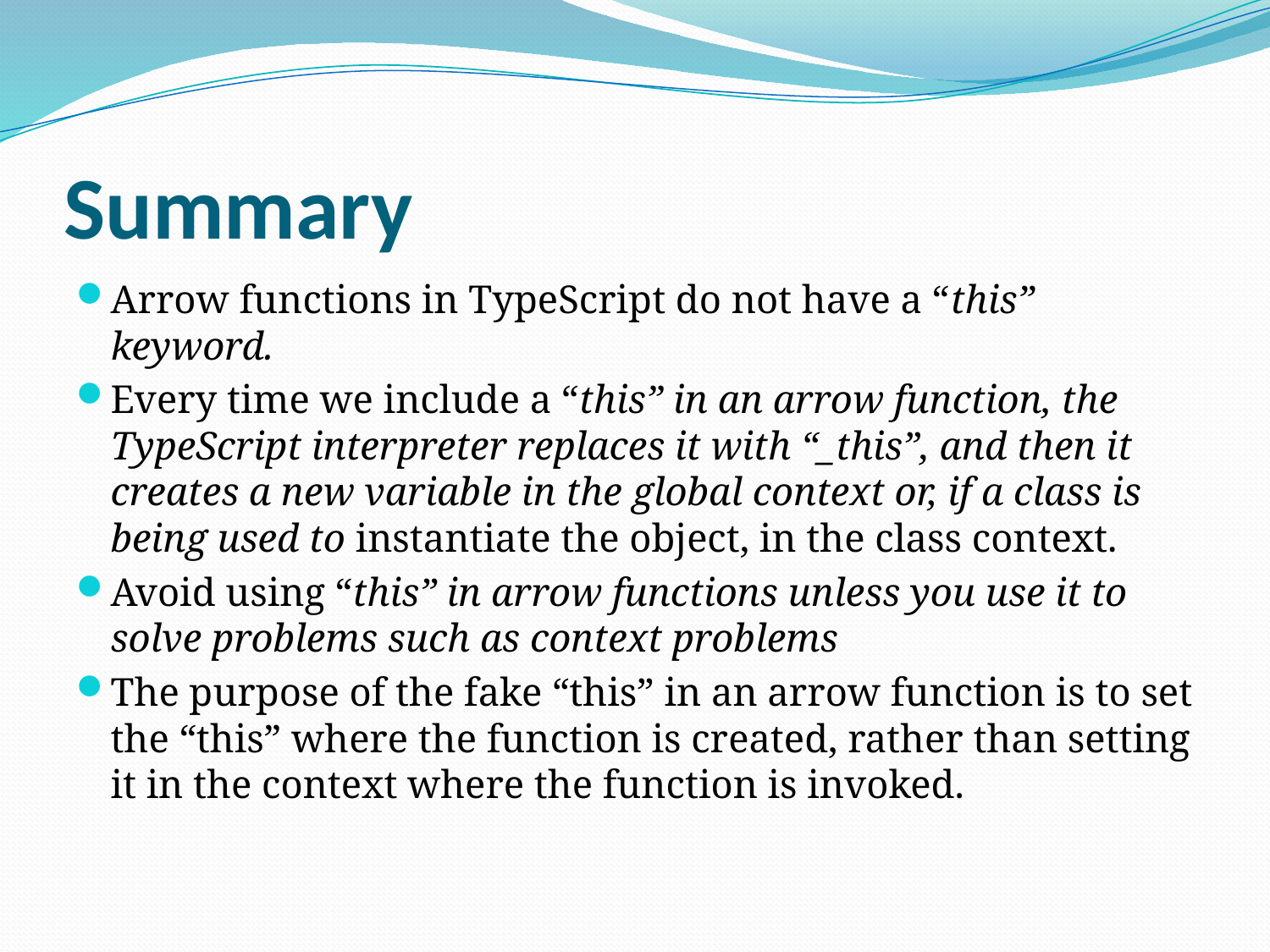

# Summary
Arrow functions in TypeScript do not have a “this” keyword.
Every time we include a “this” in an arrow function, the TypeScript interpreter replaces it with “_this”, and then it creates a new variable in the global context or, if a class is being used to instantiate the object, in the class context.
Avoid using “this” in arrow functions unless you use it to solve problems such as context problems
The purpose of the fake “this” in an arrow function is to set the “this” where the function is created, rather than setting it in the context where the function is invoked.